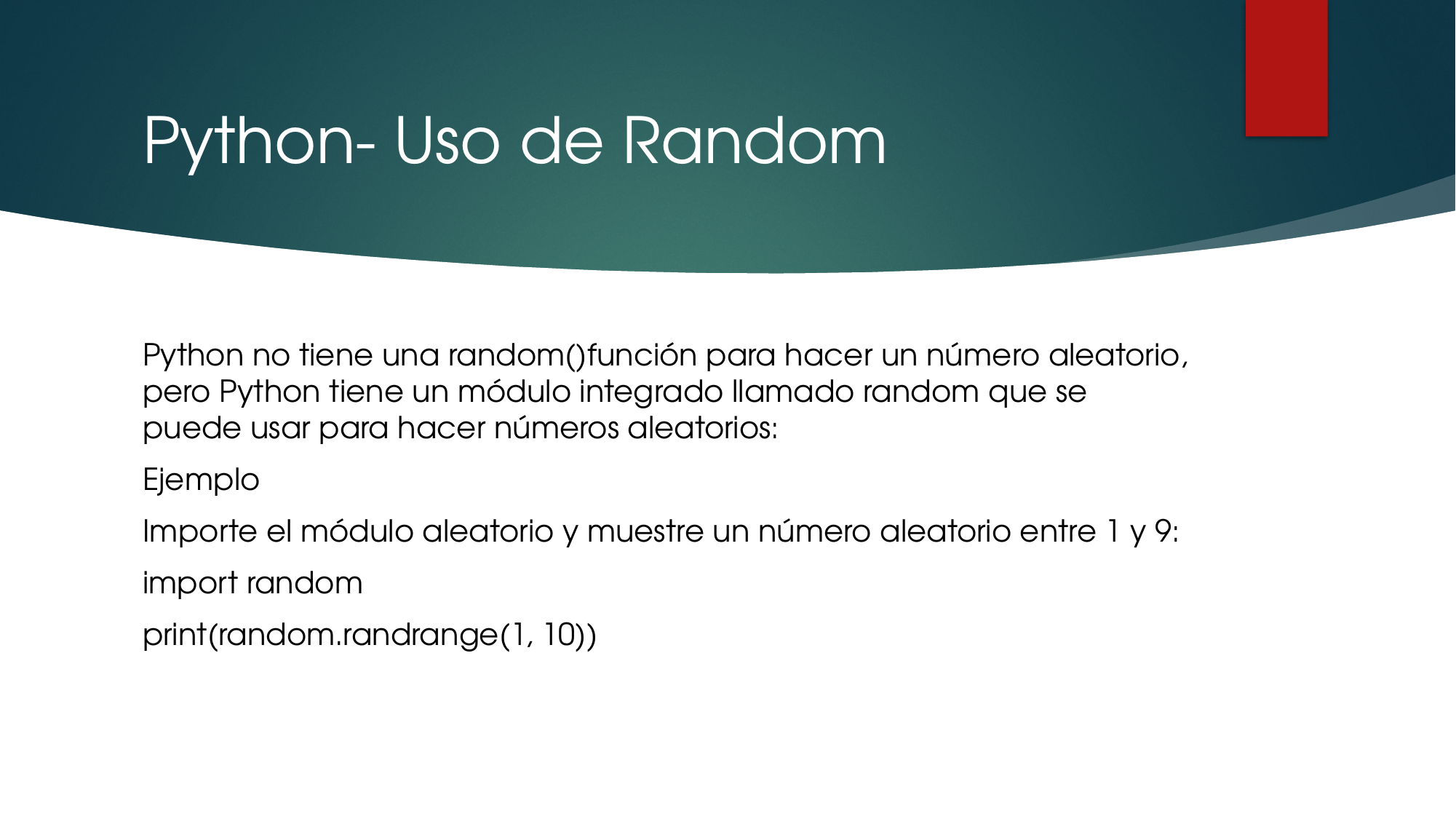

# Python- Uso de Random

Python no tiene una random()función para hacer un número aleatorio, pero Python tiene un módulo integrado llamado random que se puede usar para hacer números aleatorios:
Ejemplo
Importe el módulo aleatorio y muestre un número aleatorio entre 1 y 9:
import random
print(random.randrange(1, 10))